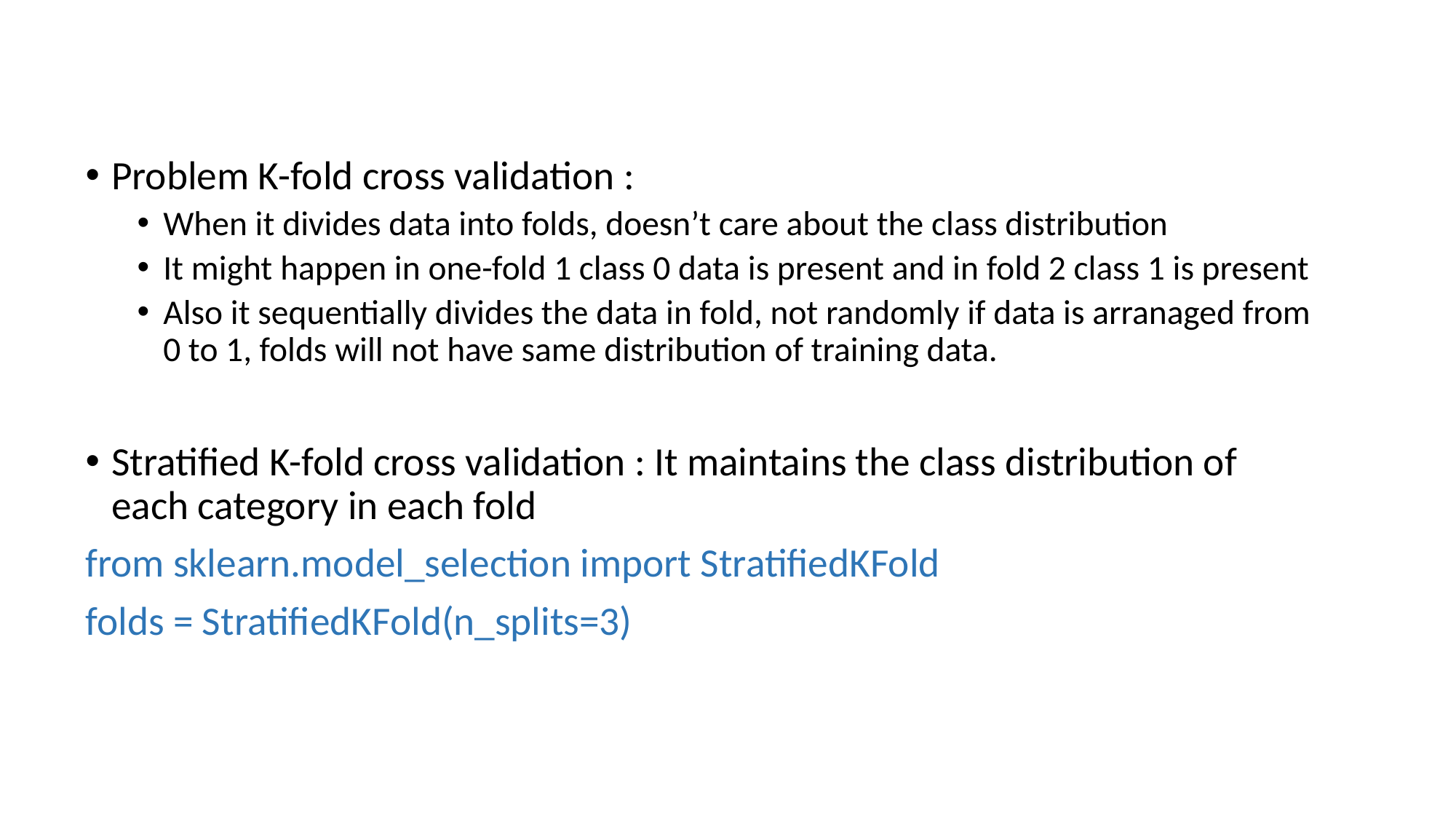

Problem K-fold cross validation :
When it divides data into folds, doesn’t care about the class distribution
It might happen in one-fold 1 class 0 data is present and in fold 2 class 1 is present
Also it sequentially divides the data in fold, not randomly if data is arranaged from 0 to 1, folds will not have same distribution of training data.

Stratified K-fold cross validation : It maintains the class distribution of each category in each fold
from sklearn.model_selection import StratifiedKFold
folds = StratifiedKFold(n_splits=3)